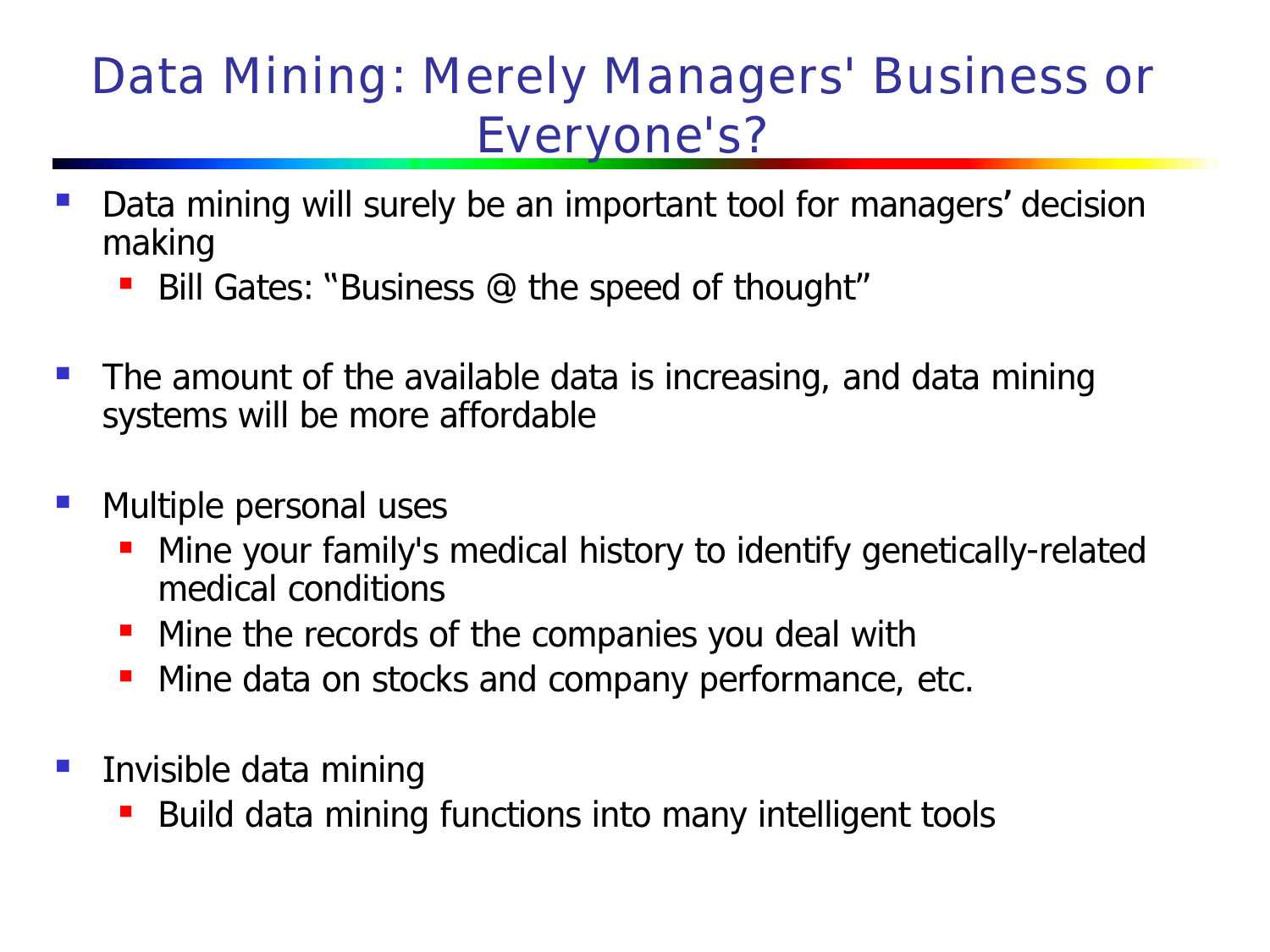

# Data Mining: Merely Managers' Business or Everyone's?
Data mining will surely be an important tool for managers’ decision making
Bill Gates: “Business @ the speed of thought”

The amount of the available data is increasing, and data mining systems will be more affordable

Multiple personal uses
Mine your family's medical history to identify genetically-related medical conditions
Mine the records of the companies you deal with
Mine data on stocks and company performance, etc.

Invisible data mining
Build data mining functions into many intelligent tools